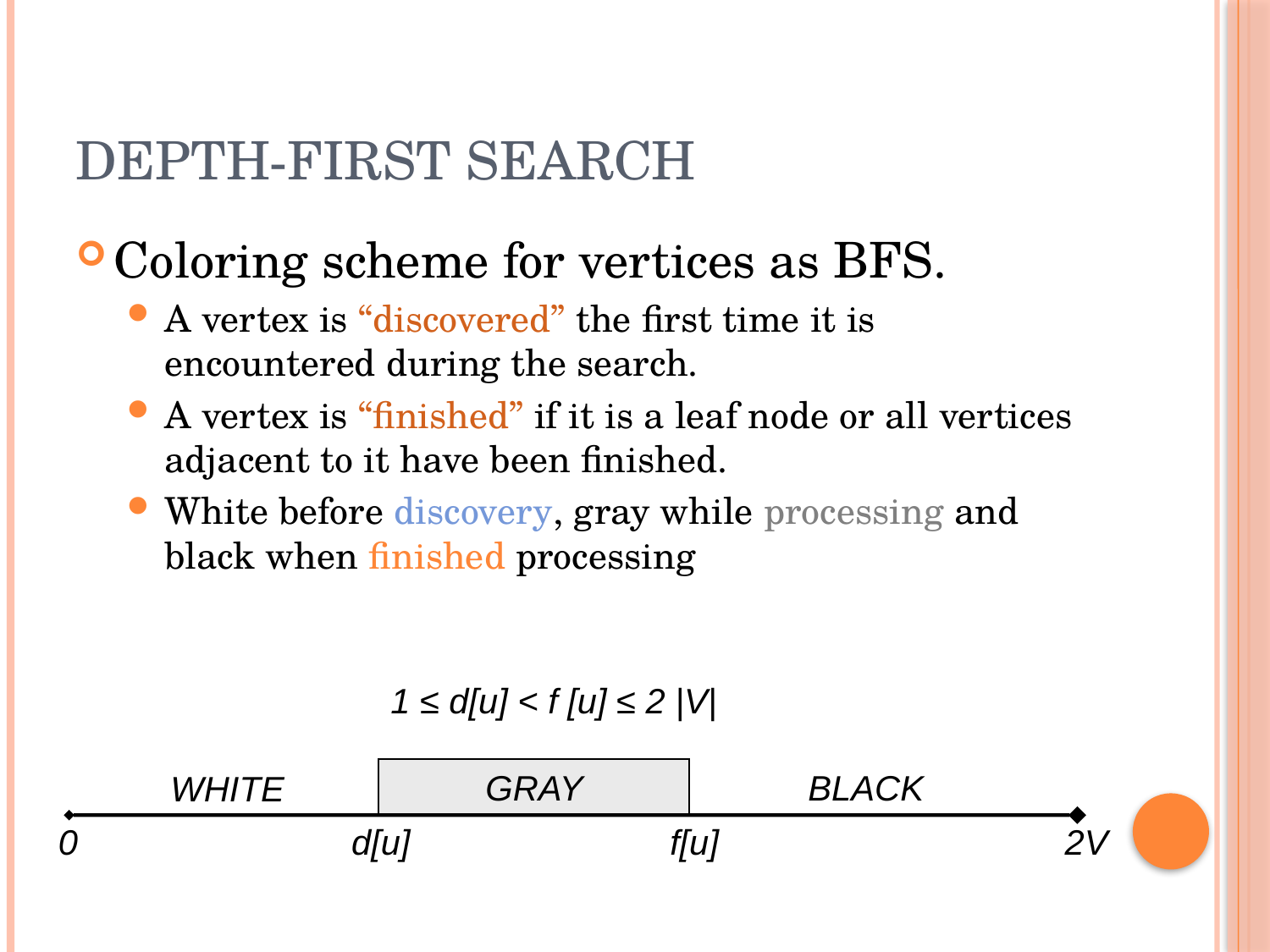

# Depth-first Search
Coloring scheme for vertices as BFS.
A vertex is “discovered” the first time it is encountered during the search.
A vertex is “finished” if it is a leaf node or all vertices adjacent to it have been finished.
White before discovery, gray while processing and black when finished processing

1 ≤ d[u] < f [u] ≤ 2 |V|
GRAY
BLACK
WHITE
0
d[u]
f[u]
2V